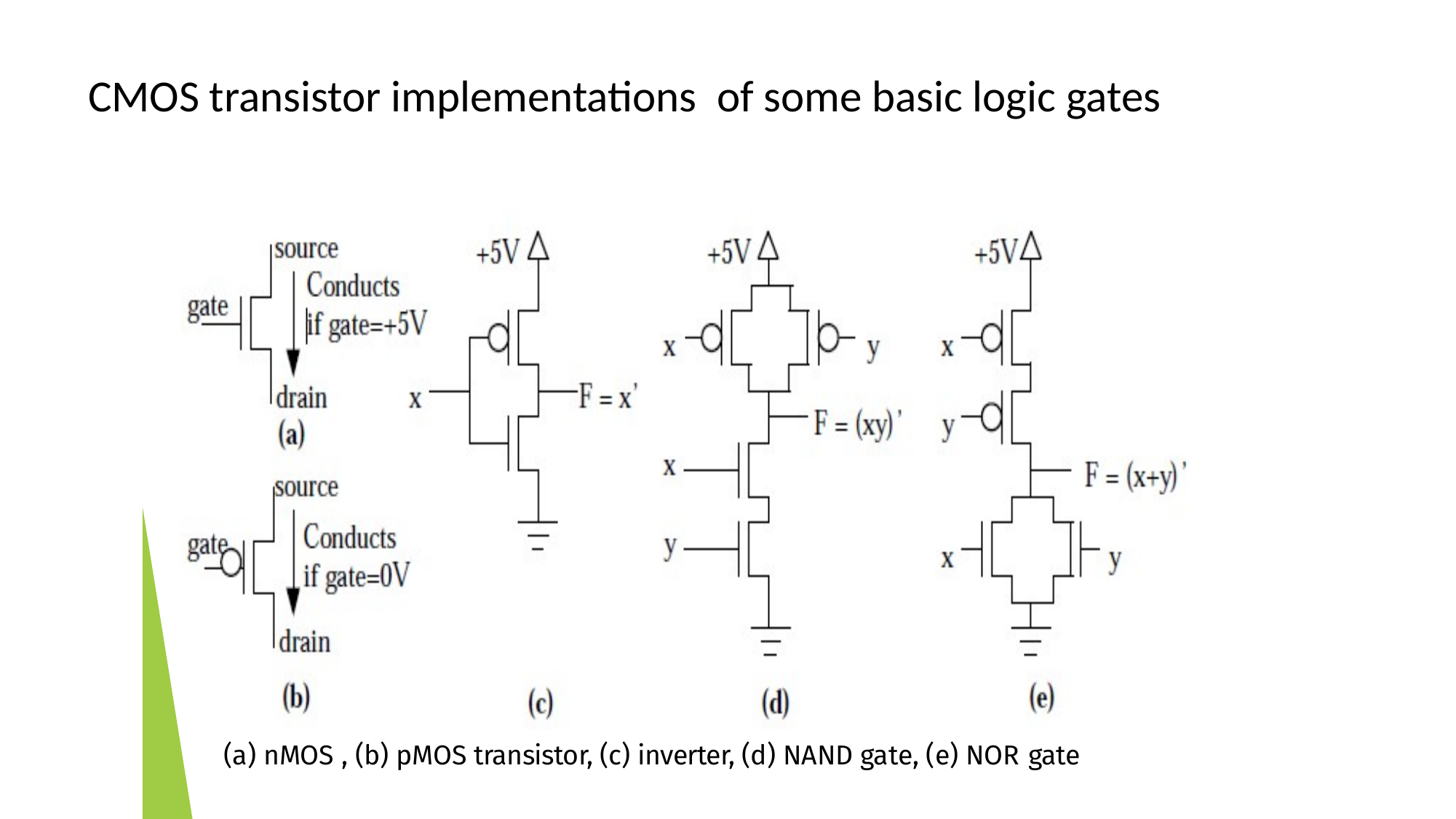

# CMOS transistor implementations  of some basic logic gates

(a) nMOS , (b) pMOS transistor, (c) inverter, (d) NAND gate, (e) NOR gate